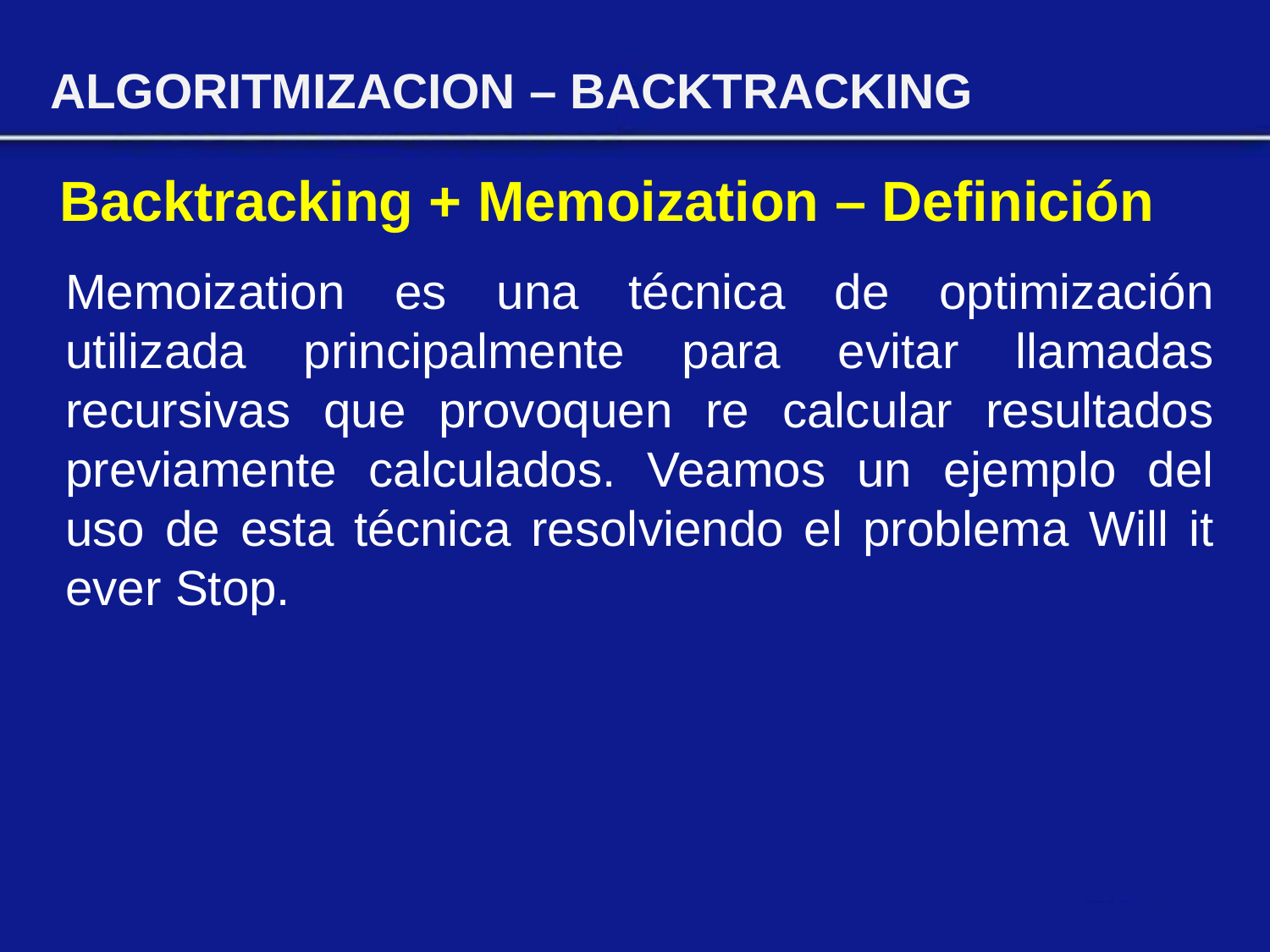

ALGORITMIZACION – BACKTRACKING
Backtracking + Memoization – Definición
Memoization es una técnica de optimización utilizada principalmente para evitar llamadas recursivas que provoquen re calcular resultados previamente calculados. Veamos un ejemplo del uso de esta técnica resolviendo el problema Will it ever Stop.